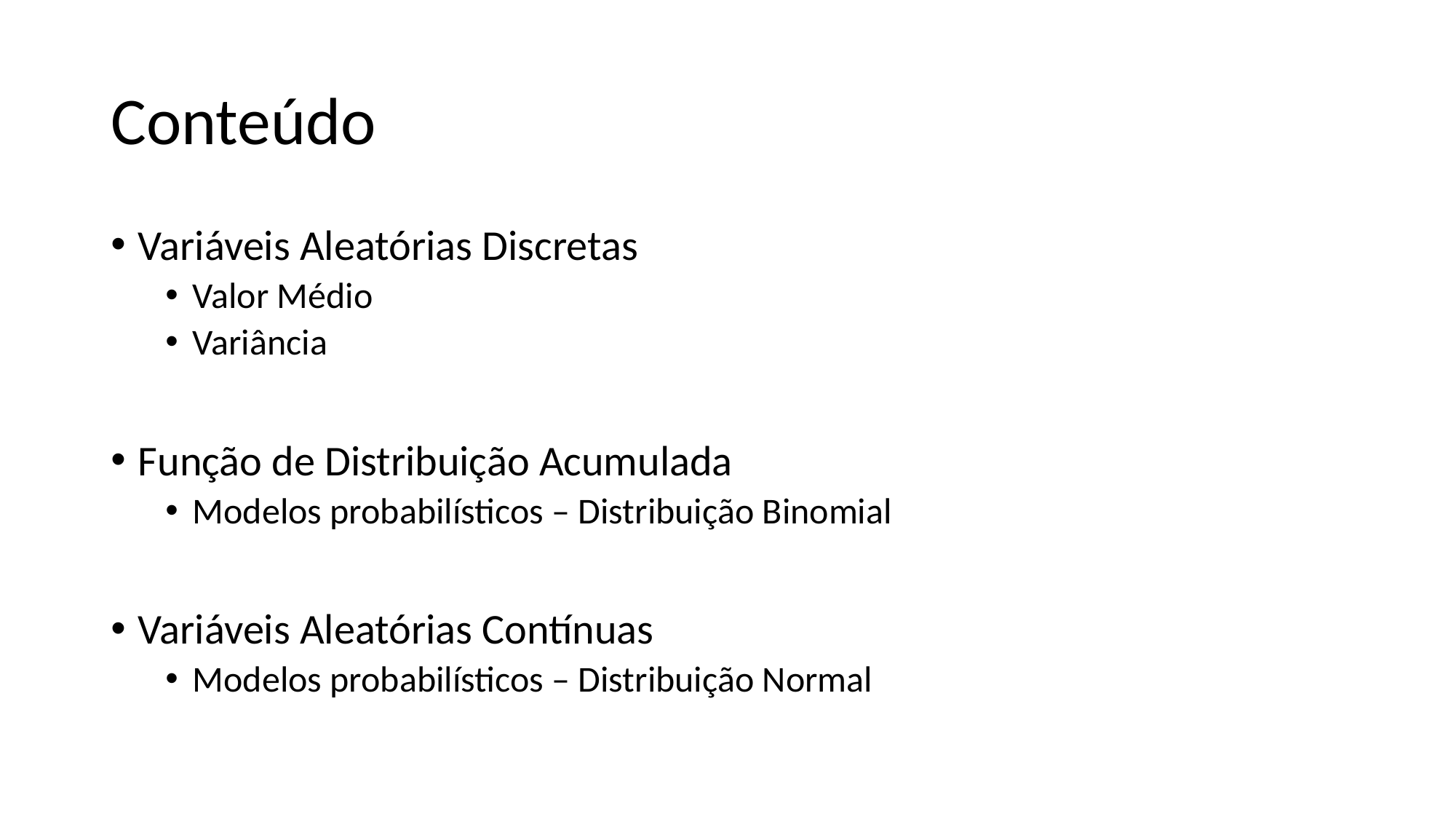

# Conteúdo
Variáveis Aleatórias Discretas
Valor Médio
Variância

Função de Distribuição Acumulada
Modelos probabilísticos – Distribuição Binomial

Variáveis Aleatórias Contínuas
Modelos probabilísticos – Distribuição Normal